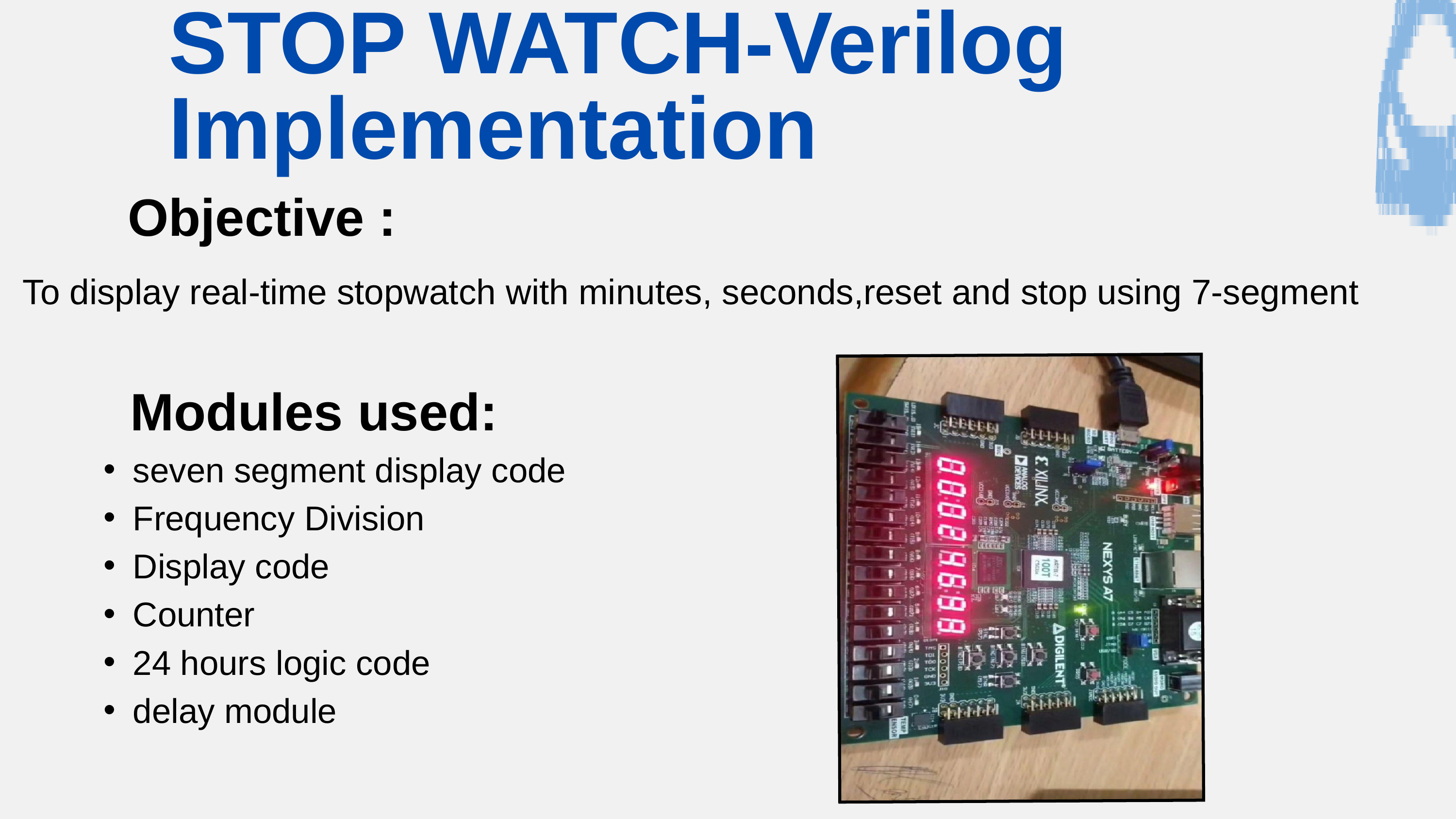

STOP WATCH-Verilog Implementation

Objective :
 To display real-time stopwatch with minutes, seconds,reset and stop using 7-segment

Modules used:
seven segment display code
Frequency Division
Display code
Counter
24 hours logic code
delay module